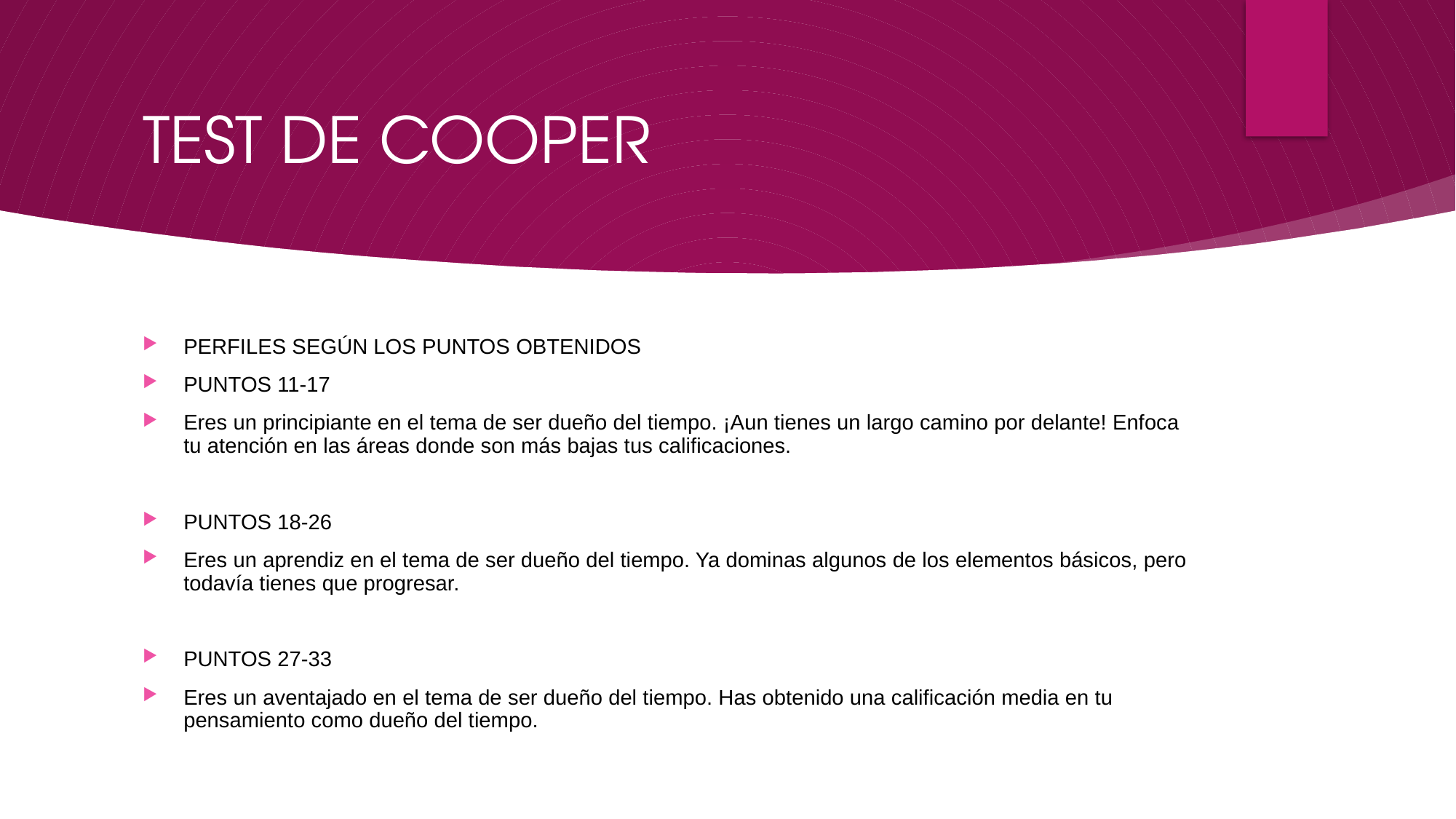

# TEST DE COOPER

PERFILES SEGÚN LOS PUNTOS OBTENIDOS
PUNTOS 11-17
Eres un principiante en el tema de ser dueño del tiempo. ¡Aun tienes un largo camino por delante! Enfoca tu atención en las áreas donde son más bajas tus calificaciones.

PUNTOS 18-26
Eres un aprendiz en el tema de ser dueño del tiempo. Ya dominas algunos de los elementos básicos, pero todavía tienes que progresar.

PUNTOS 27-33
Eres un aventajado en el tema de ser dueño del tiempo. Has obtenido una calificación media en tu pensamiento como dueño del tiempo.